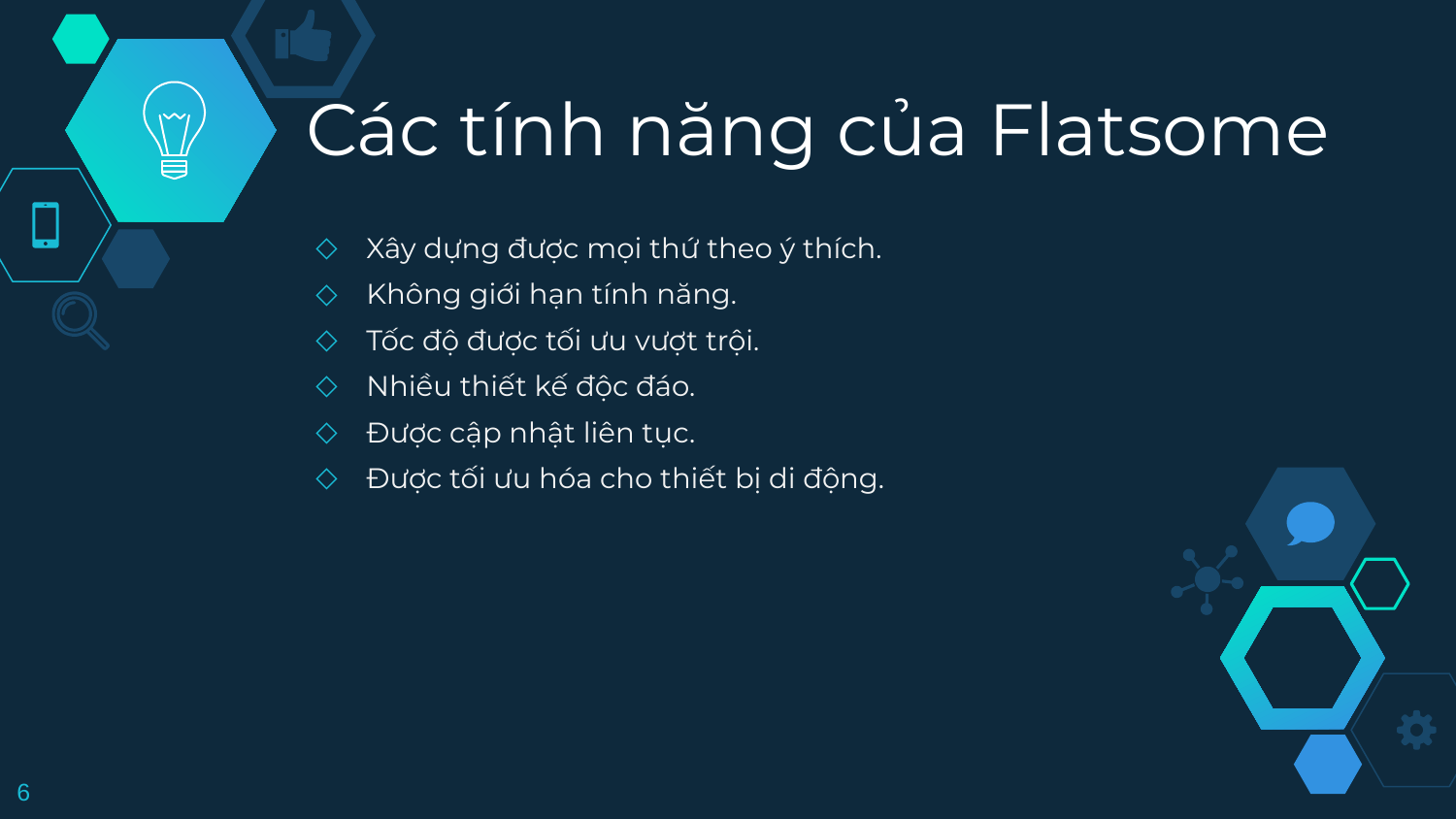

# Các tính năng của Flatsome
Xây dựng được mọi thứ theo ý thích.
Không giới hạn tính năng.
Tốc độ được tối ưu vượt trội.
Nhiều thiết kế độc đáo.
Được cập nhật liên tục.
Được tối ưu hóa cho thiết bị di động.

6